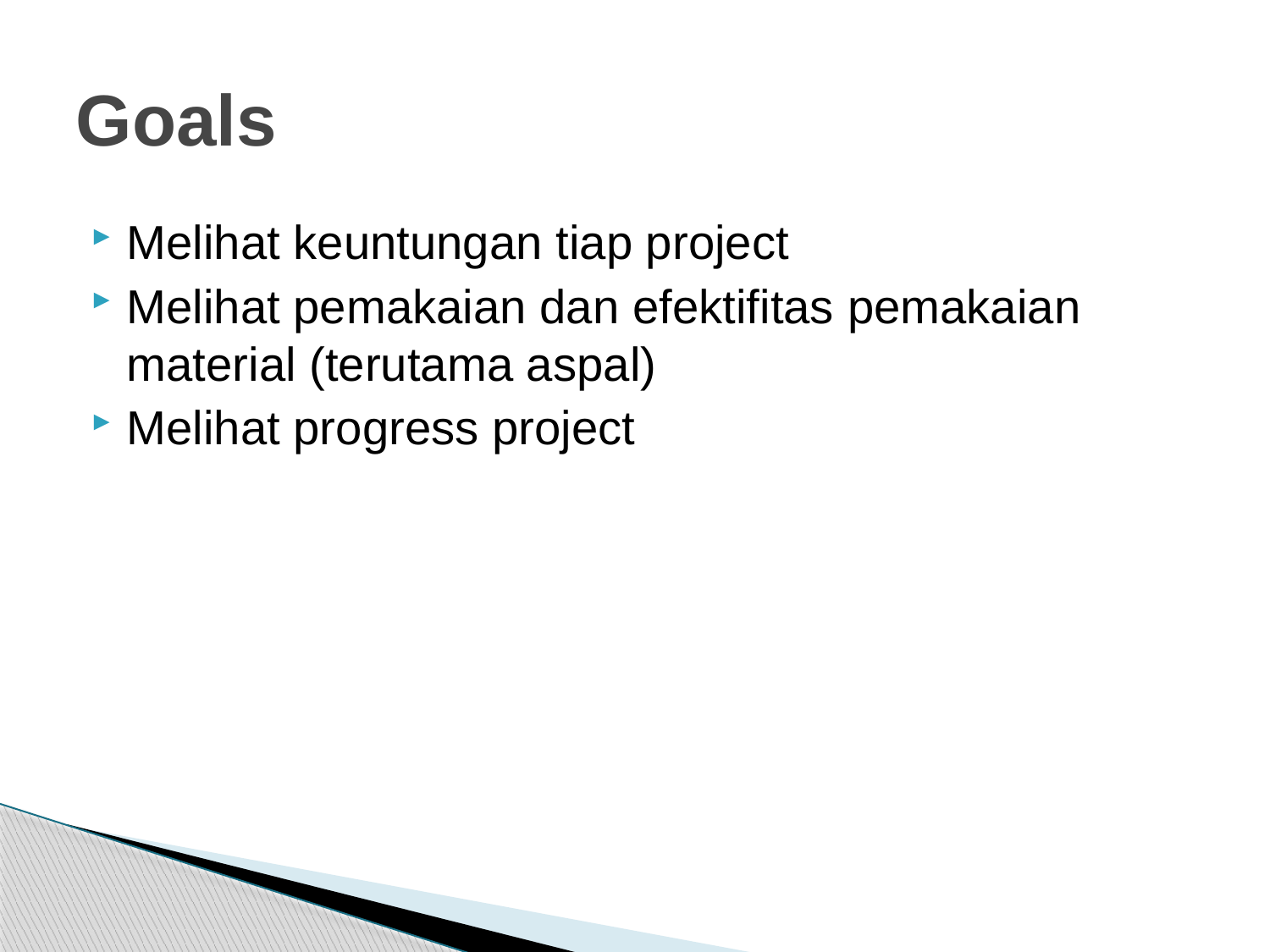

# Goals
Melihat keuntungan tiap project
Melihat pemakaian dan efektifitas pemakaian material (terutama aspal)
Melihat progress project